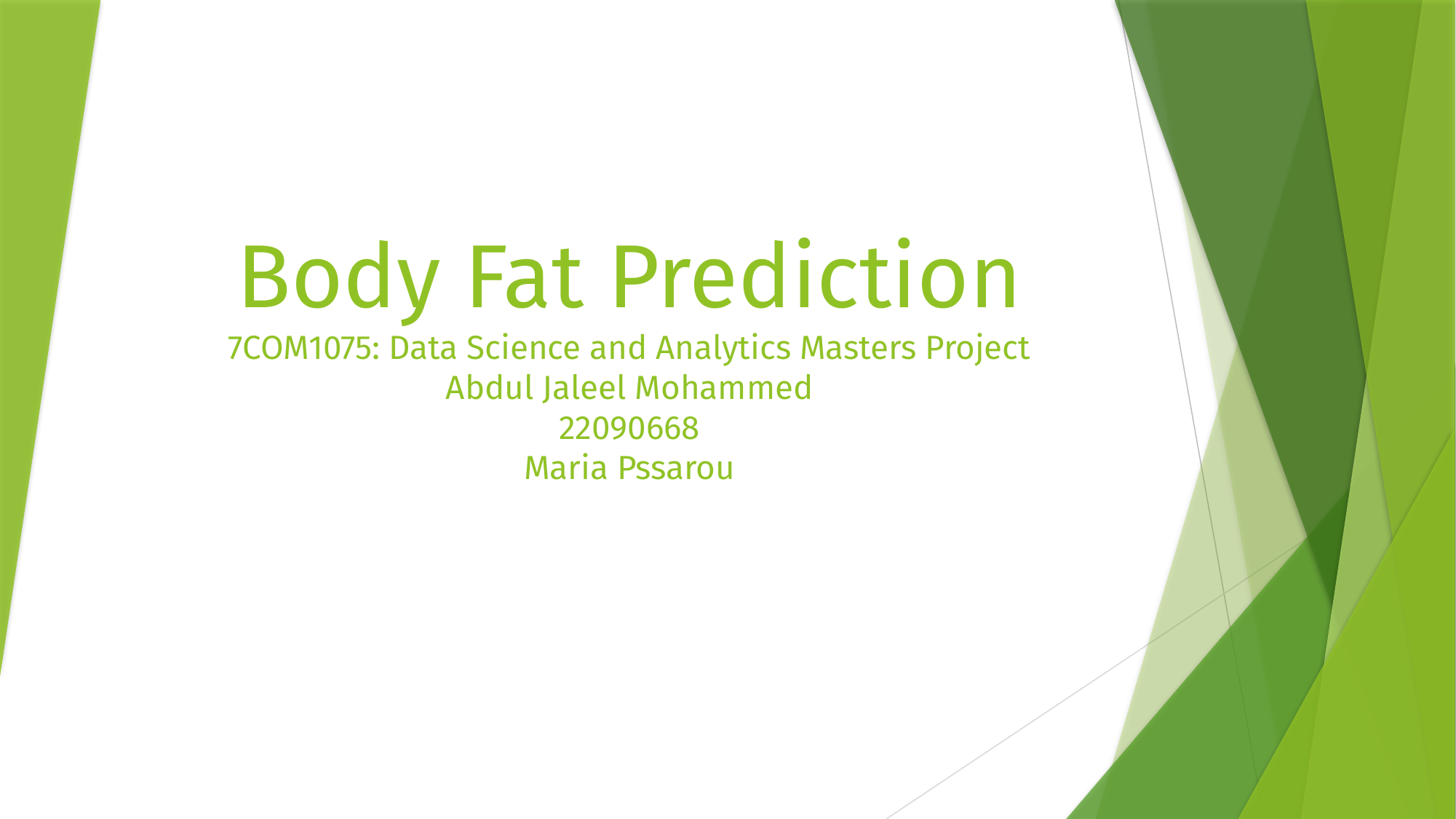

# Body Fat Prediction 7COM1075: Data Science and Analytics Masters Project Abdul Jaleel Mohammed 22090668 Maria Pssarou